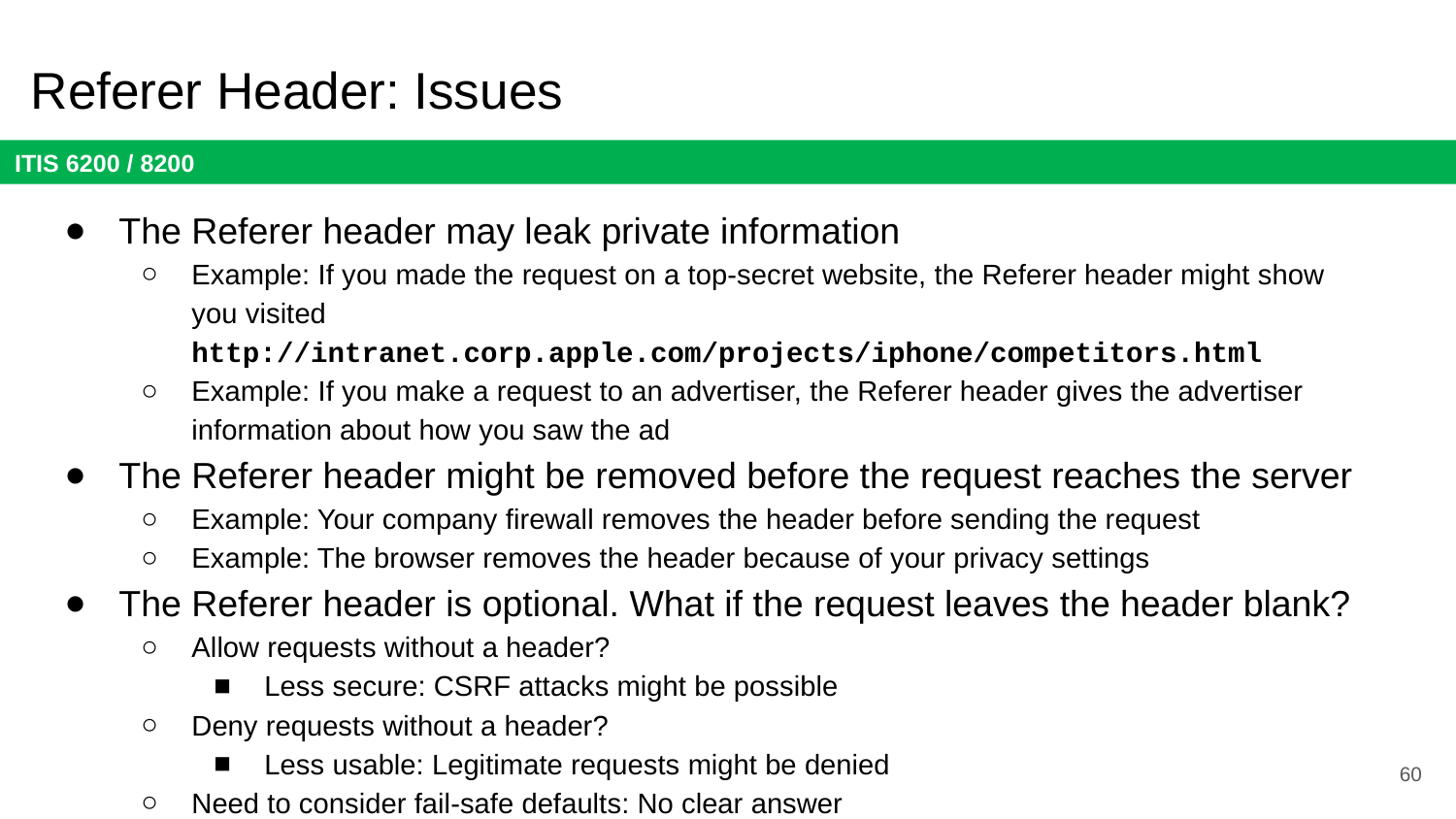

# Referer Header: Issues
The Referer header may leak private information
Example: If you made the request on a top-secret website, the Referer header might show you visited http://intranet.corp.apple.com/projects/iphone/competitors.html
Example: If you make a request to an advertiser, the Referer header gives the advertiser information about how you saw the ad
The Referer header might be removed before the request reaches the server
Example: Your company firewall removes the header before sending the request
Example: The browser removes the header because of your privacy settings
The Referer header is optional. What if the request leaves the header blank?
Allow requests without a header?
Less secure: CSRF attacks might be possible
Deny requests without a header?
Less usable: Legitimate requests might be denied
Need to consider fail-safe defaults: No clear answer
60